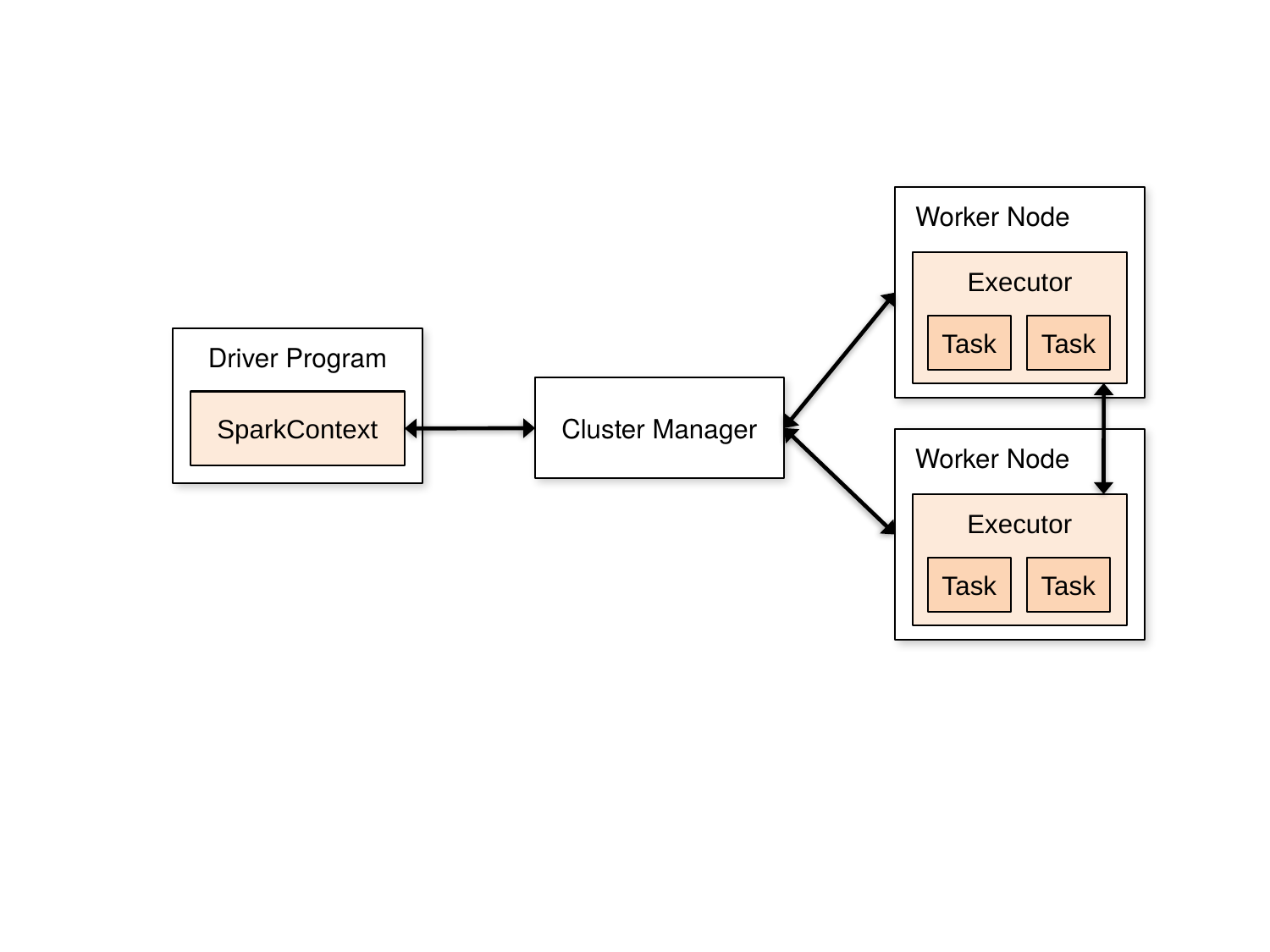

Worker Node
Executor
Task
Task
Driver Program
Cluster Manager
SparkContext
 Worker Node
Executor
Task
Task